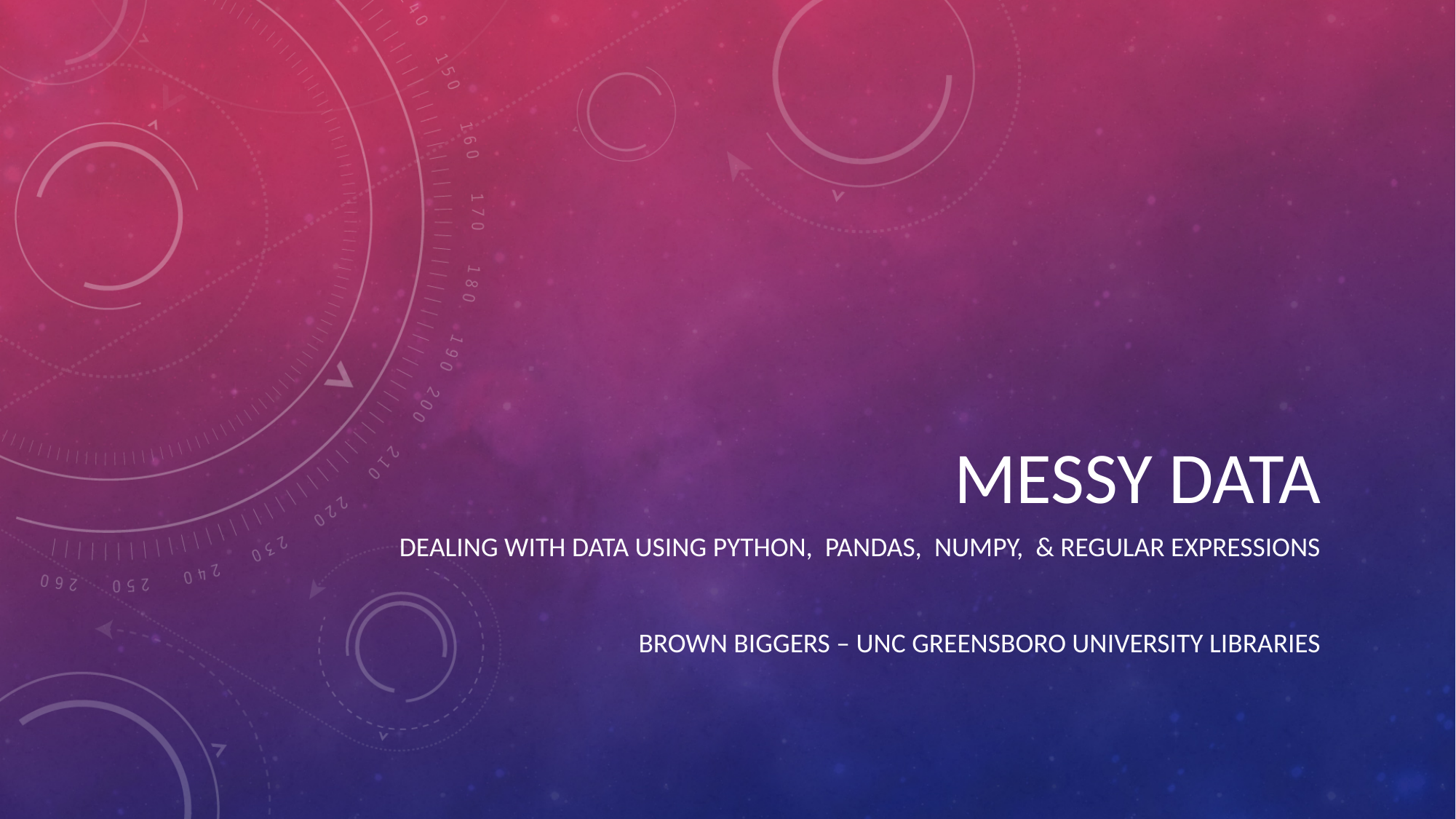

# Messy Data
Dealing with data using Python,  pandas,  numpy,  & regular expressions

Brown biggers – unc Greensboro university libraries